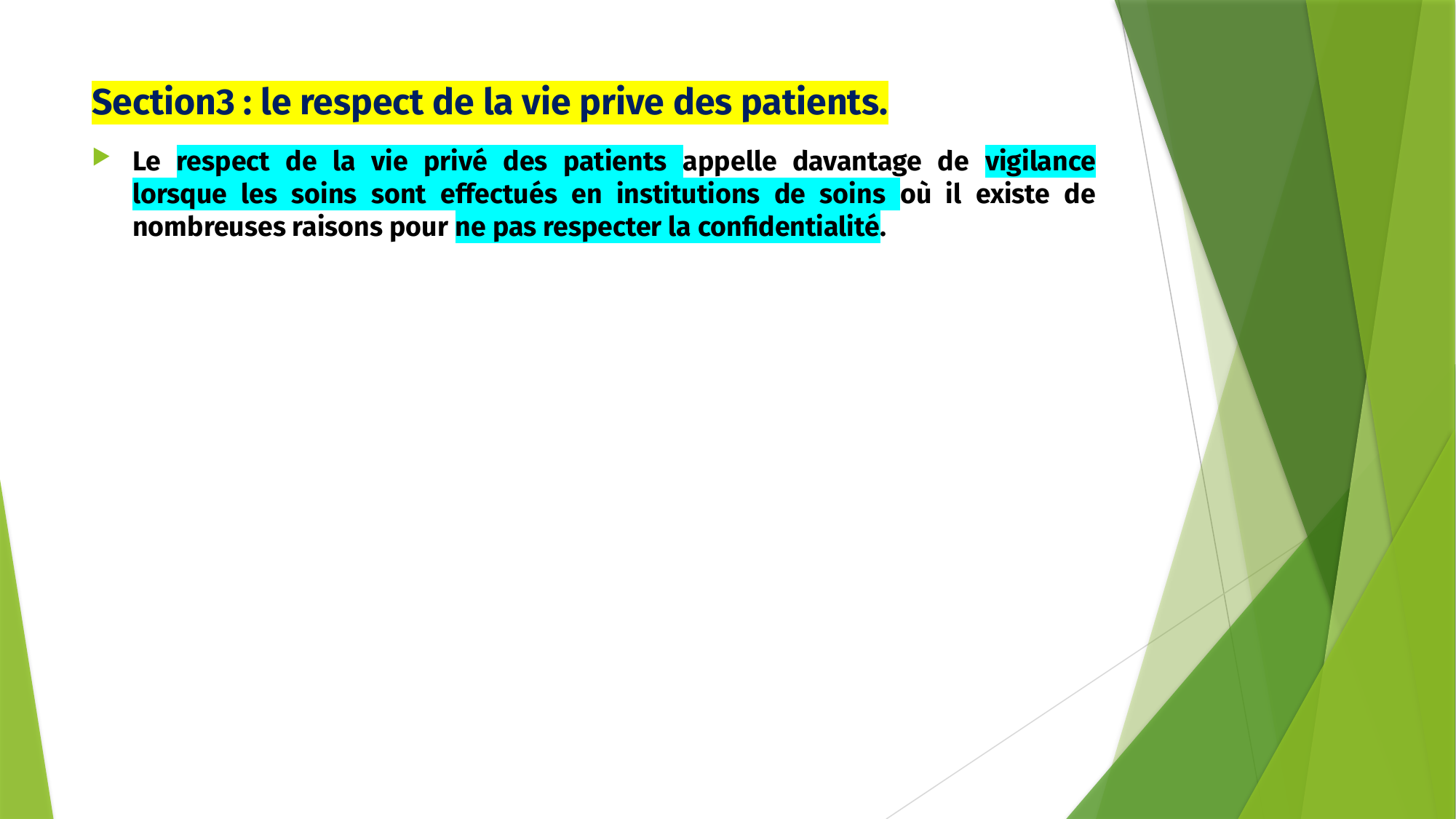

# Section3 : le respect de la vie prive des patients.
Le respect de la vie privé des patients appelle davantage de vigilance lorsque les soins sont effectués en institutions de soins où il existe de nombreuses raisons pour ne pas respecter la confidentialité.